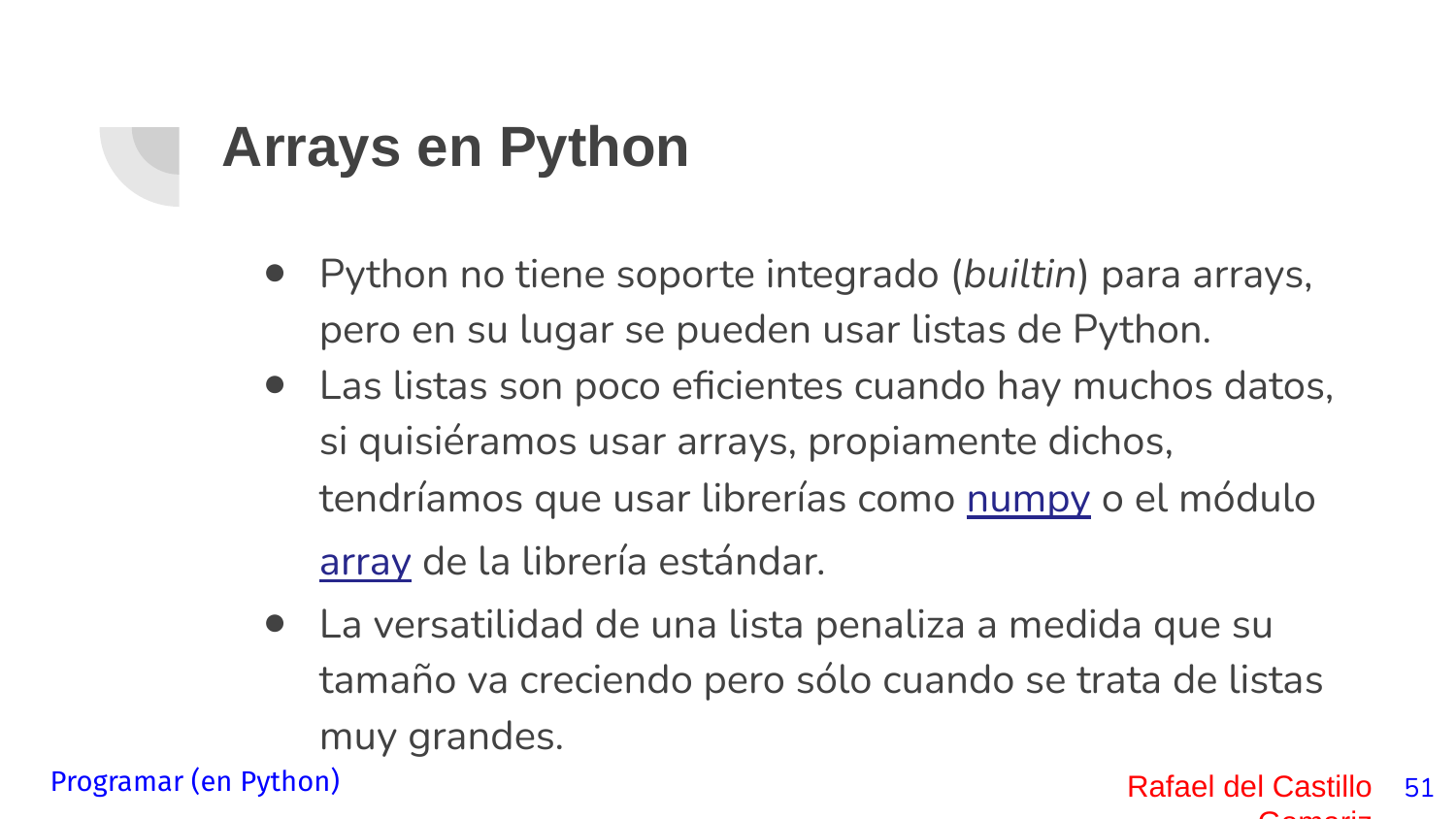

# Arrays en Python
Python no tiene soporte integrado (builtin) para arrays, pero en su lugar se pueden usar listas de Python.
Las listas son poco eficientes cuando hay muchos datos, si quisiéramos usar arrays, propiamente dichos, tendríamos que usar librerías como numpy o el módulo array de la librería estándar.
La versatilidad de una lista penaliza a medida que su tamaño va creciendo pero sólo cuando se trata de listas muy grandes.